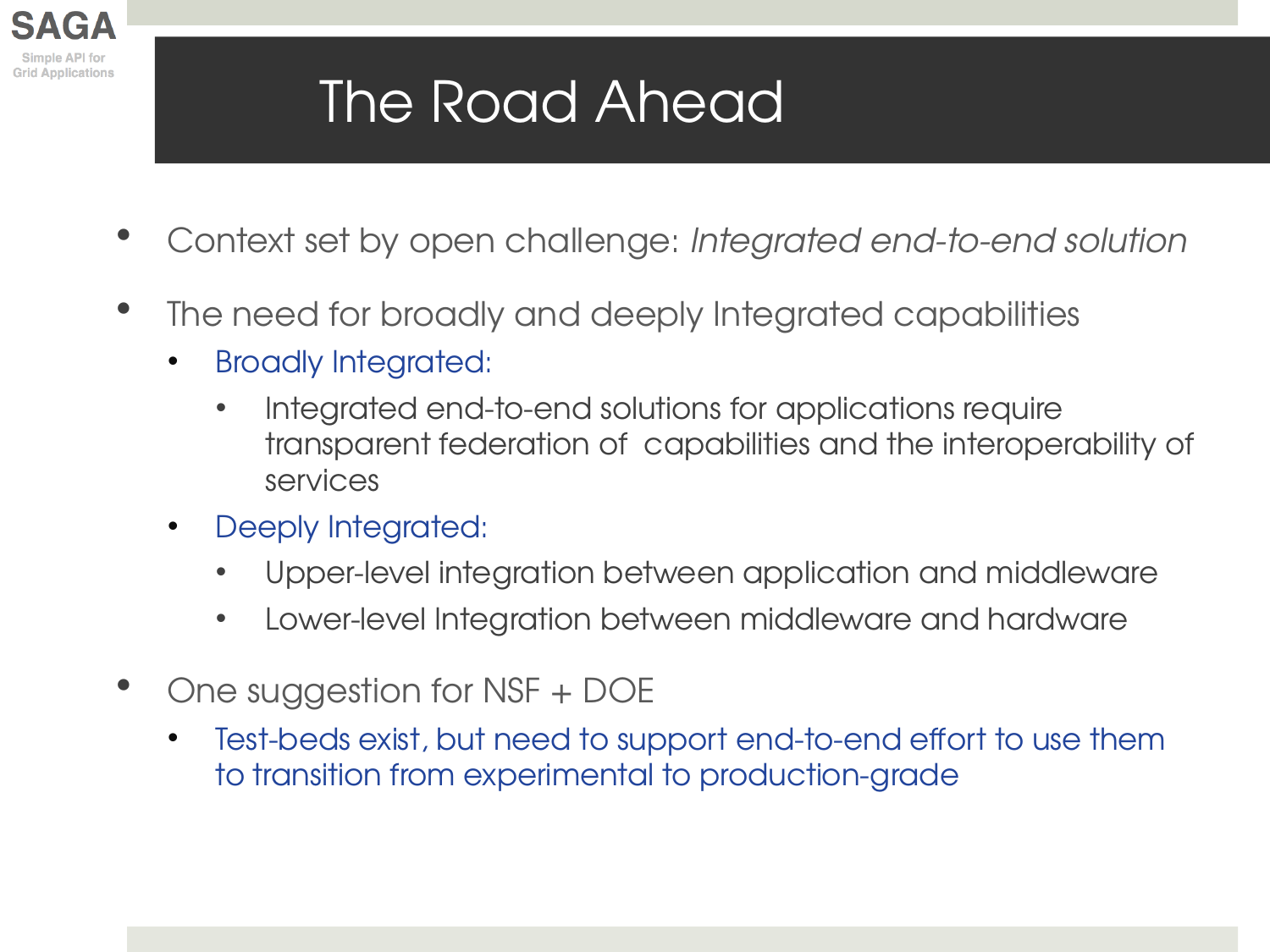

# The Road Ahead
Context set by open challenge: Integrated end-to-end solution
The need for broadly and deeply Integrated capabilities
Broadly Integrated:
Integrated end-to-end solutions for applications require transparent federation of  capabilities and the interoperability of services
Deeply Integrated:
Upper-level integration between application and middleware
Lower-level Integration between middleware and hardware
One suggestion for NSF + DOE
Test-beds exist, but need to support end-to-end effort to use them to transition from experimental to production-grade